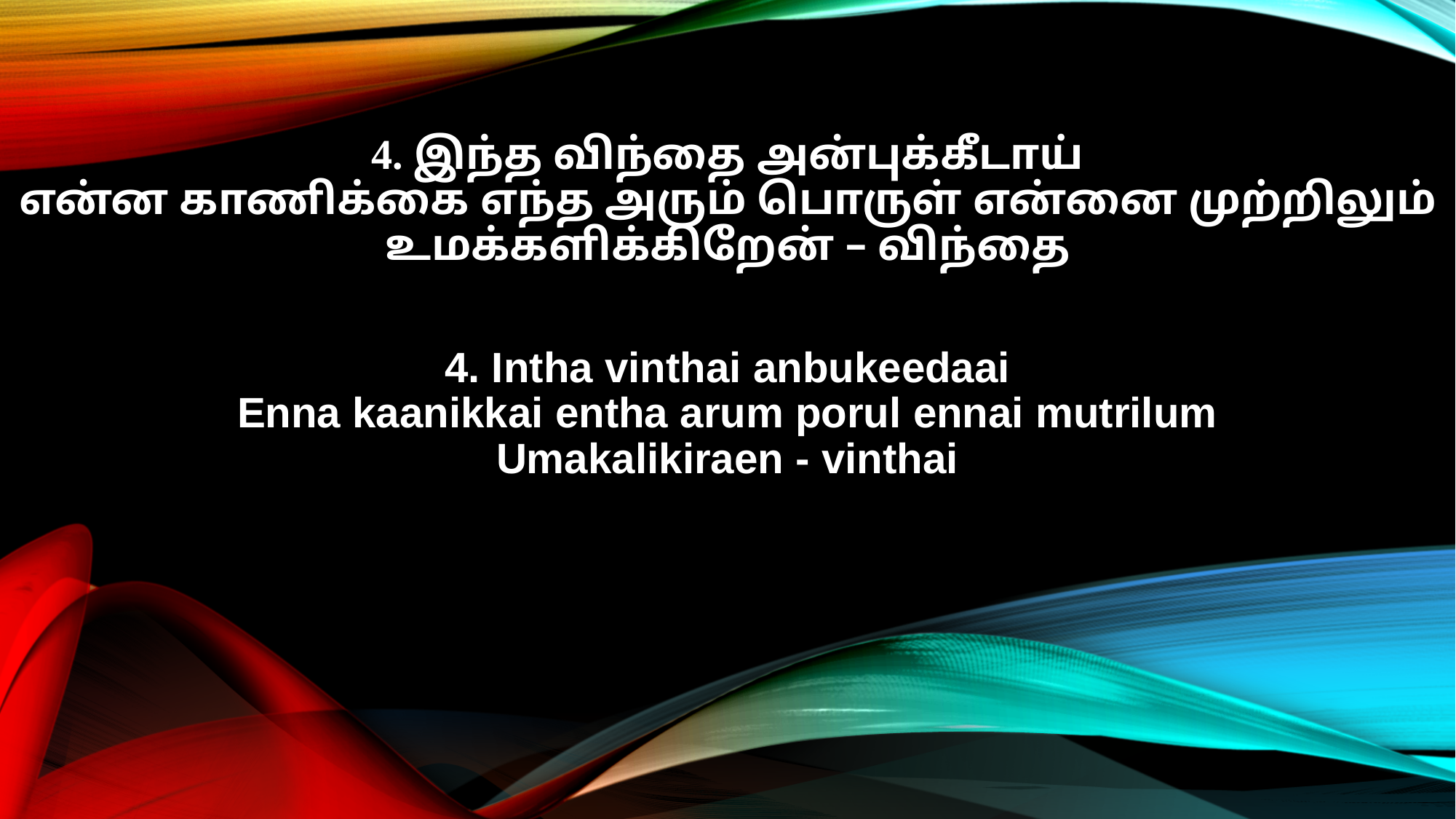

4. இந்த விந்தை அன்புக்கீடாய்
என்ன காணிக்கை எந்த அரும் பொருள் என்னை முற்றிலும்
உமக்களிக்கிறேன் – விந்தை

4. Intha vinthai anbukeedaai
Enna kaanikkai entha arum porul ennai mutrilum
Umakalikiraen - vinthai